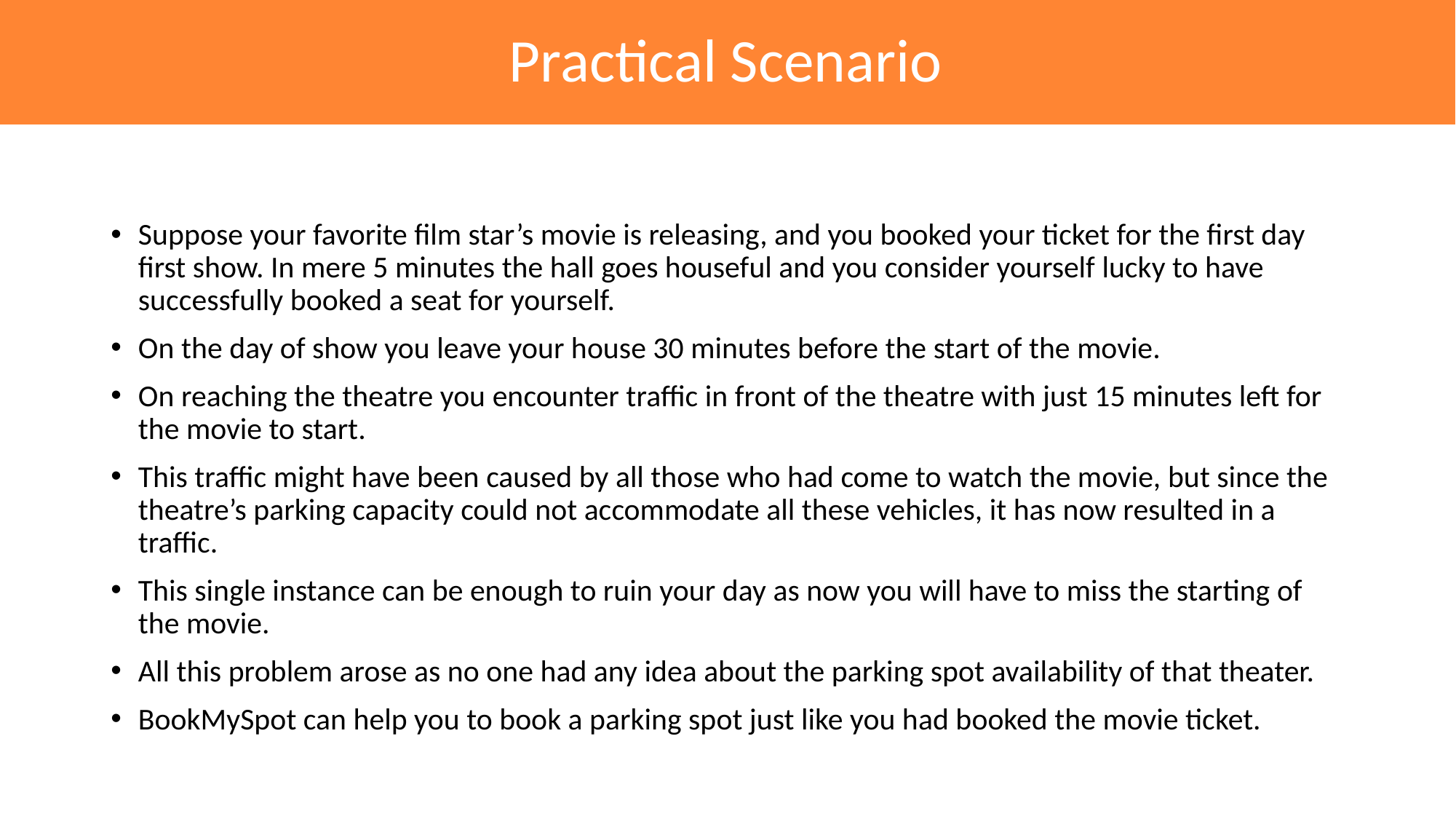

# Practical Scenario
Suppose your favorite film star’s movie is releasing, and you booked your ticket for the first day first show. In mere 5 minutes the hall goes houseful and you consider yourself lucky to have successfully booked a seat for yourself.
On the day of show you leave your house 30 minutes before the start of the movie.
On reaching the theatre you encounter traffic in front of the theatre with just 15 minutes left for the movie to start.
This traffic might have been caused by all those who had come to watch the movie, but since the theatre’s parking capacity could not accommodate all these vehicles, it has now resulted in a traffic.
This single instance can be enough to ruin your day as now you will have to miss the starting of the movie.
All this problem arose as no one had any idea about the parking spot availability of that theater.
BookMySpot can help you to book a parking spot just like you had booked the movie ticket.